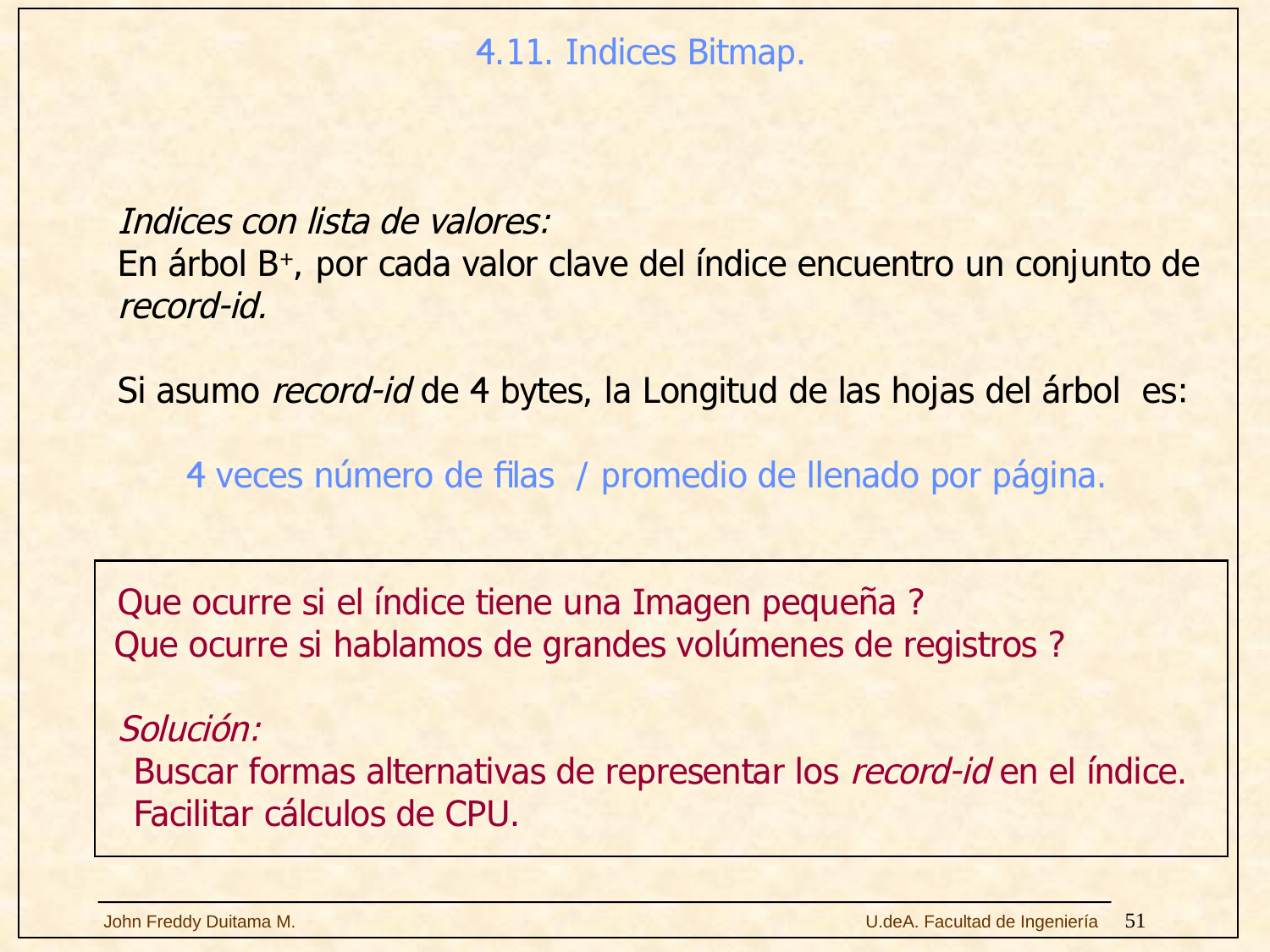

4.11. Indices Bitmap.

	Indices con lista de valores:
	En árbol B+, por cada valor clave del índice encuentro un conjunto de  record-id.

	Si asumo record-id de 4 bytes, la Longitud de las hojas del árbol  es:

 4 veces número de filas  / promedio de llenado por página.

	Que ocurre si el índice tiene una Imagen pequeña ?
    Que ocurre si hablamos de grandes volúmenes de registros ?

	Solución:
Buscar formas alternativas de representar los record-id en el índice.
Facilitar cálculos de CPU.